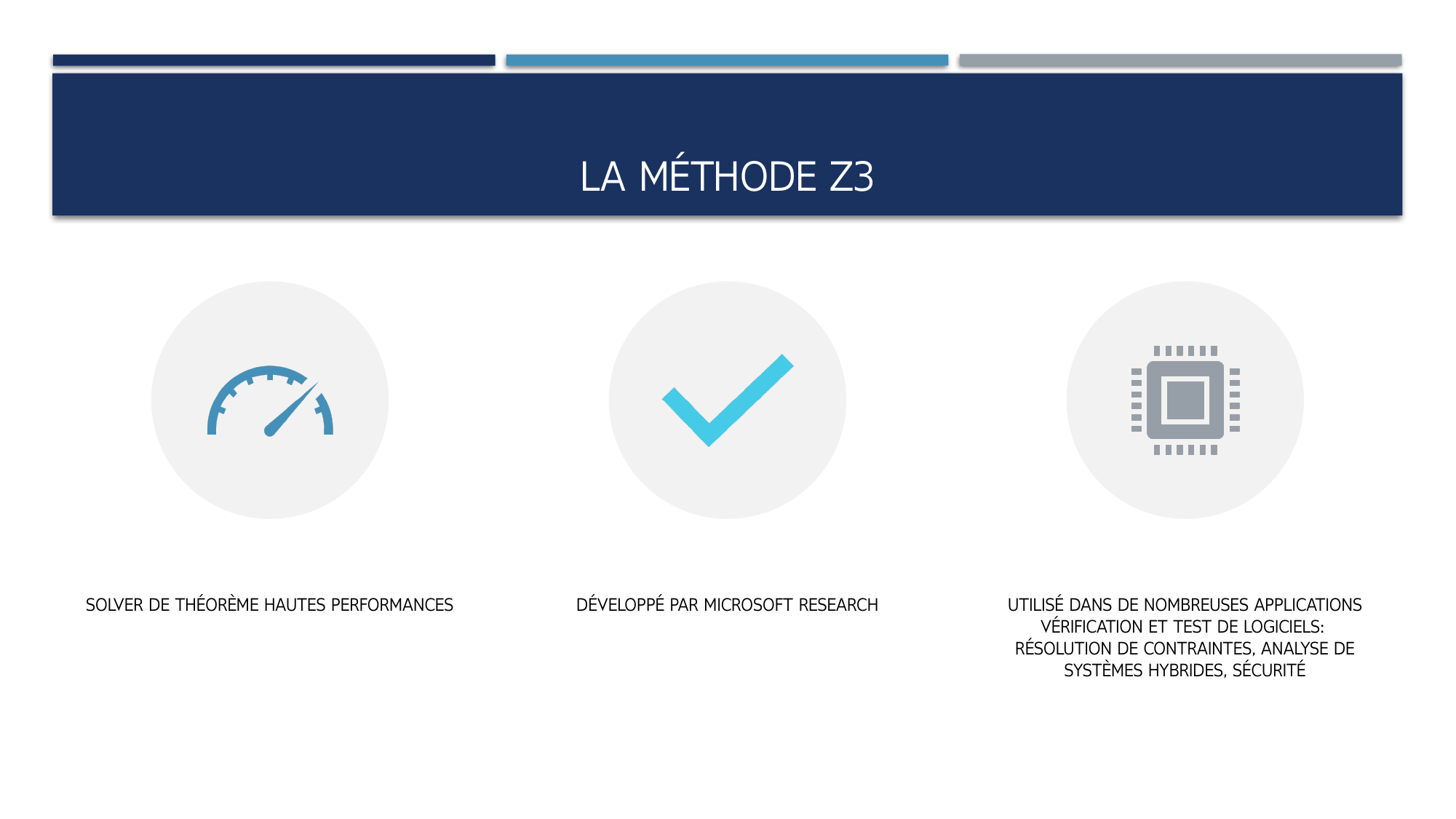

# La méthode z3
Solver de théorème hautes performances
Développé par Microsoft Research
Utilisé dans de nombreuses applications vérification et test de logiciels:  résolution de contraintes, analyse de systèmes hybrides, sécurité